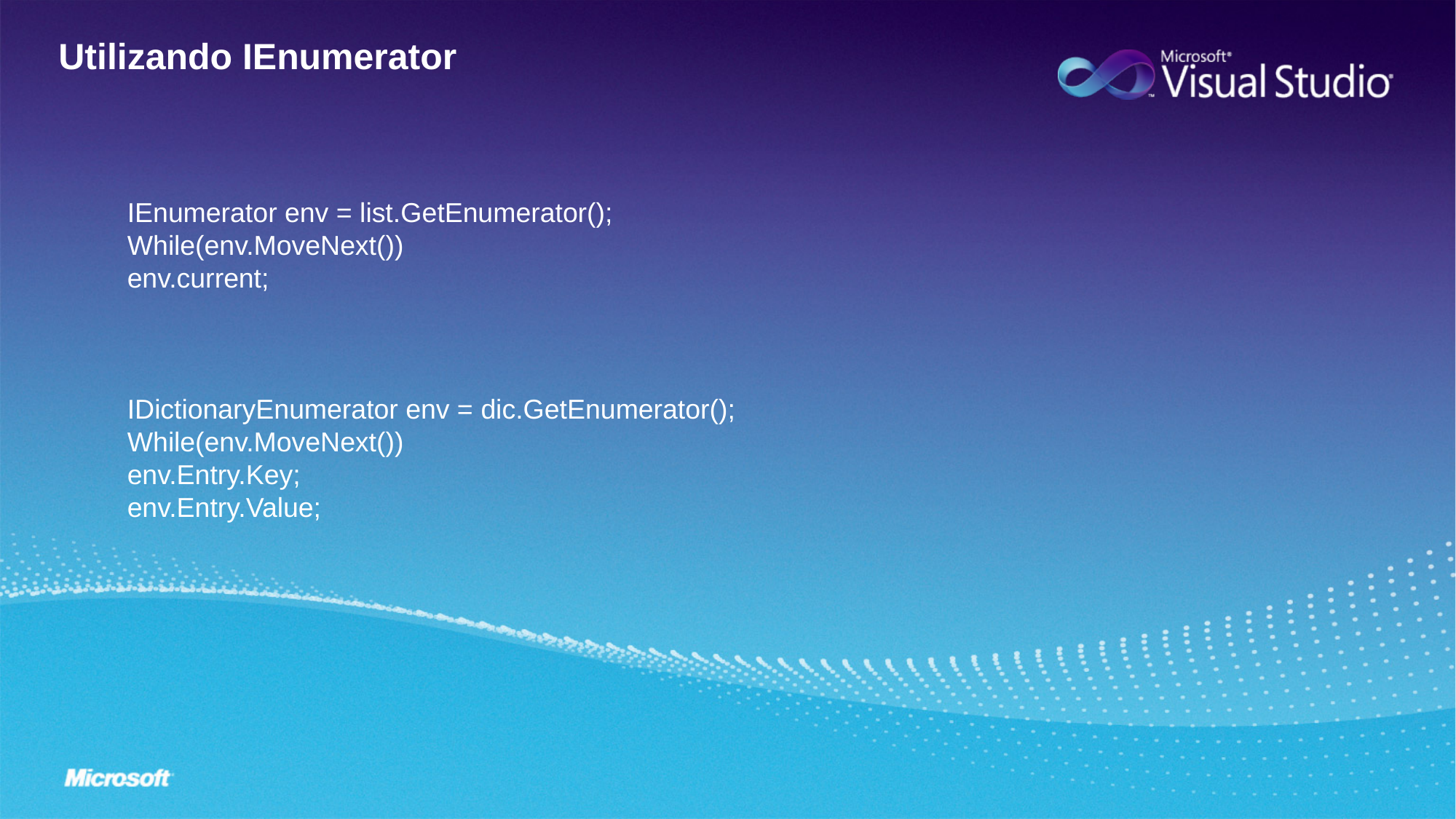

Utilizando IEnumerator
IEnumerator env = list.GetEnumerator();
While(env.MoveNext())
env.current;

IDictionaryEnumerator env = dic.GetEnumerator();
While(env.MoveNext())
env.Entry.Key;
env.Entry.Value;